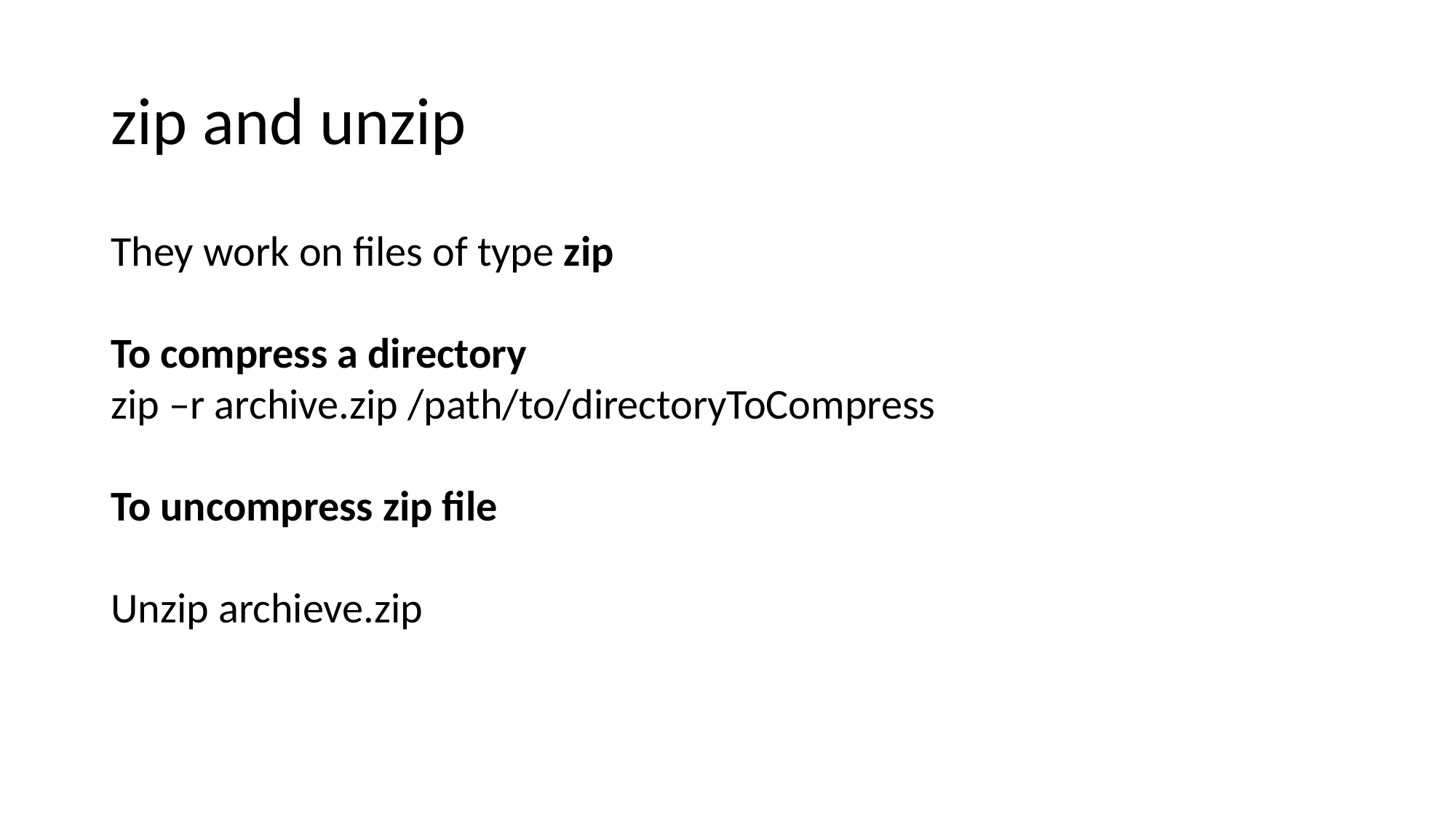

# zip and unzip
They work on files of type zip

To compress a directory
zip –r archive.zip /path/to/directoryToCompress

To uncompress zip file

Unzip archieve.zip